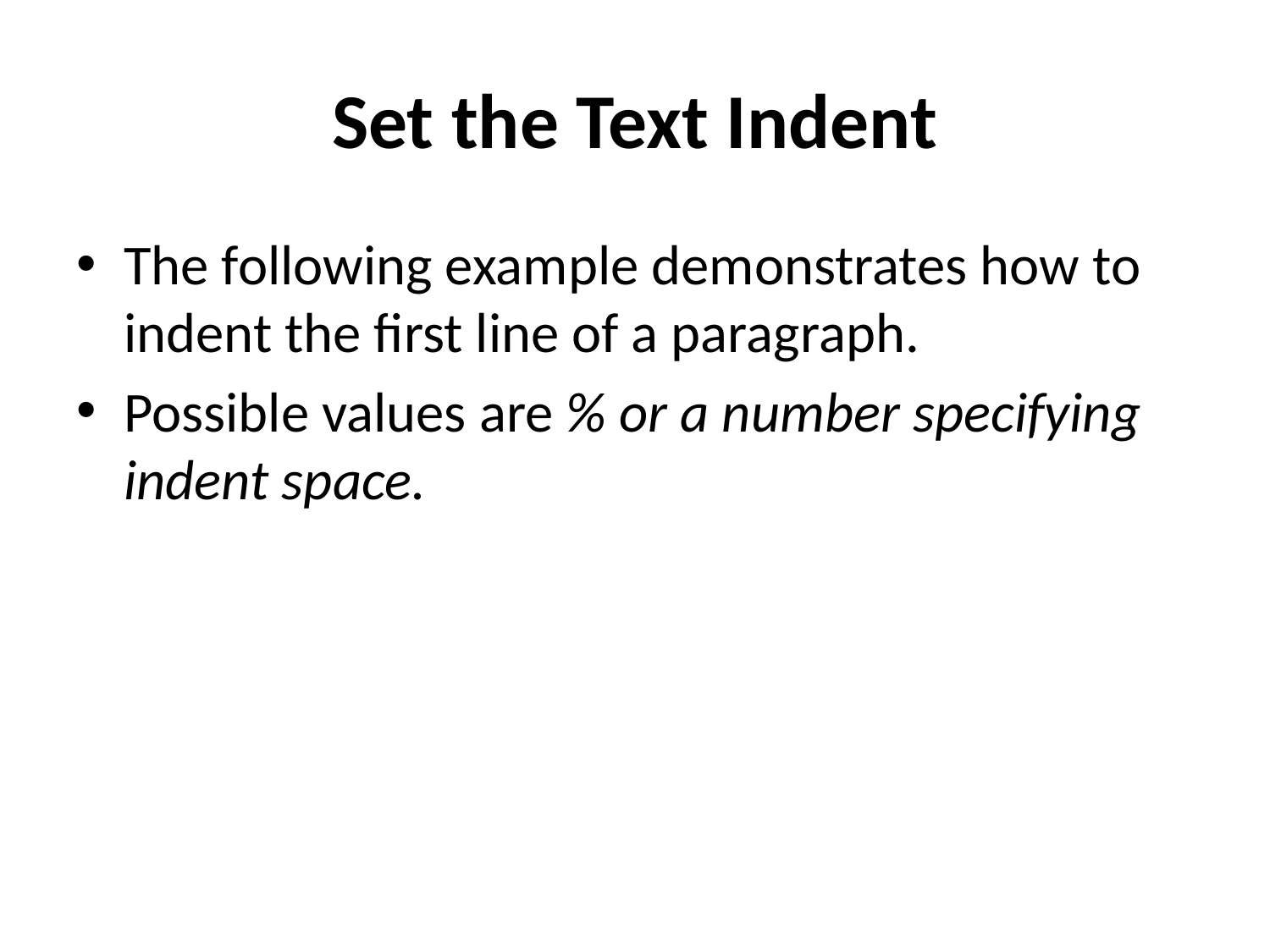

# Set the Text Indent
The following example demonstrates how to indent the first line of a paragraph.
Possible values are % or a number specifying indent space.